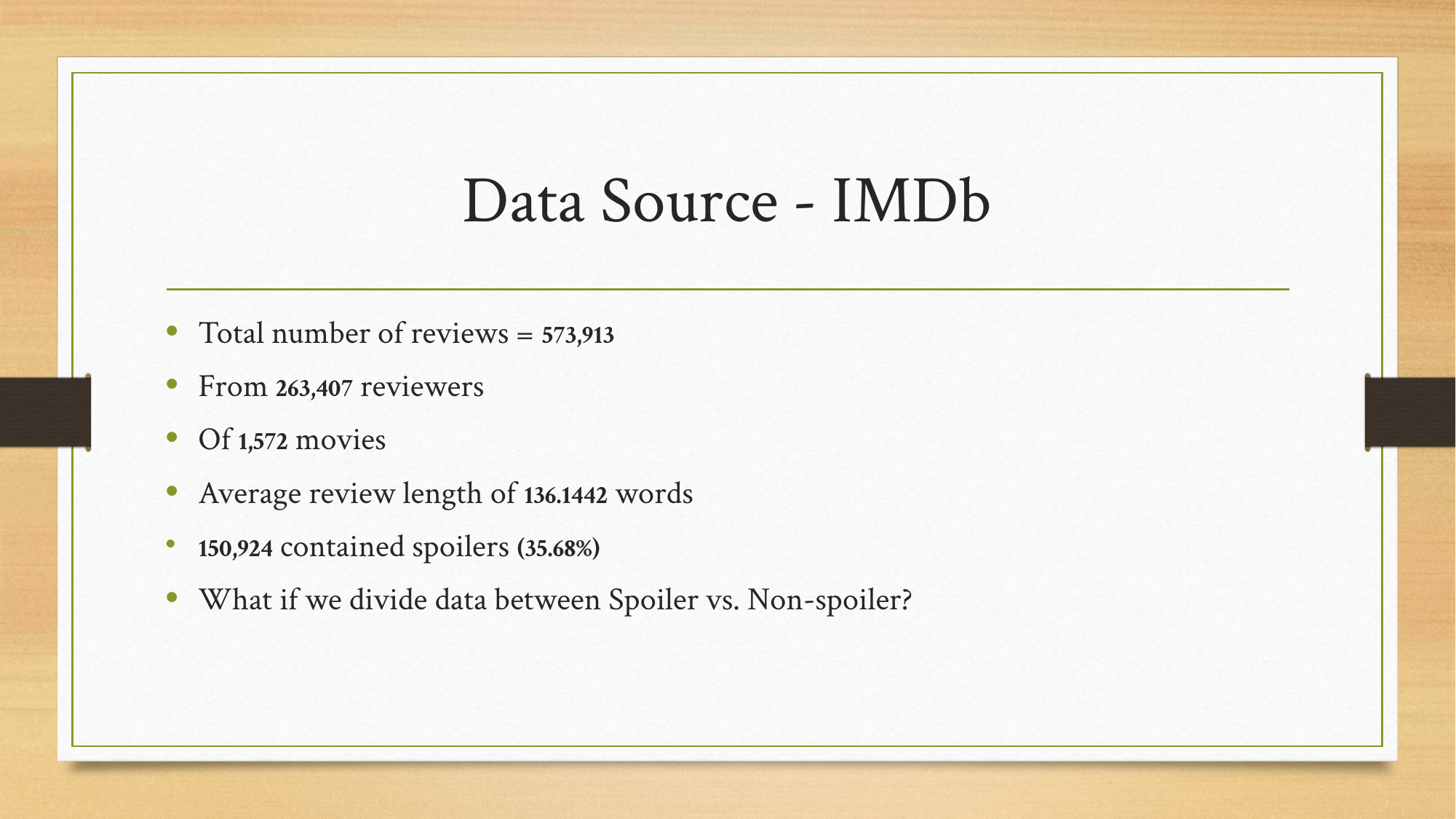

# Data Source - IMDb
Total number of reviews = 573,913
From 263,407 reviewers
Of 1,572 movies
Average review length of 136.1442 words
150,924 contained spoilers (35.68%)
What if we divide data between Spoiler vs. Non-spoiler?